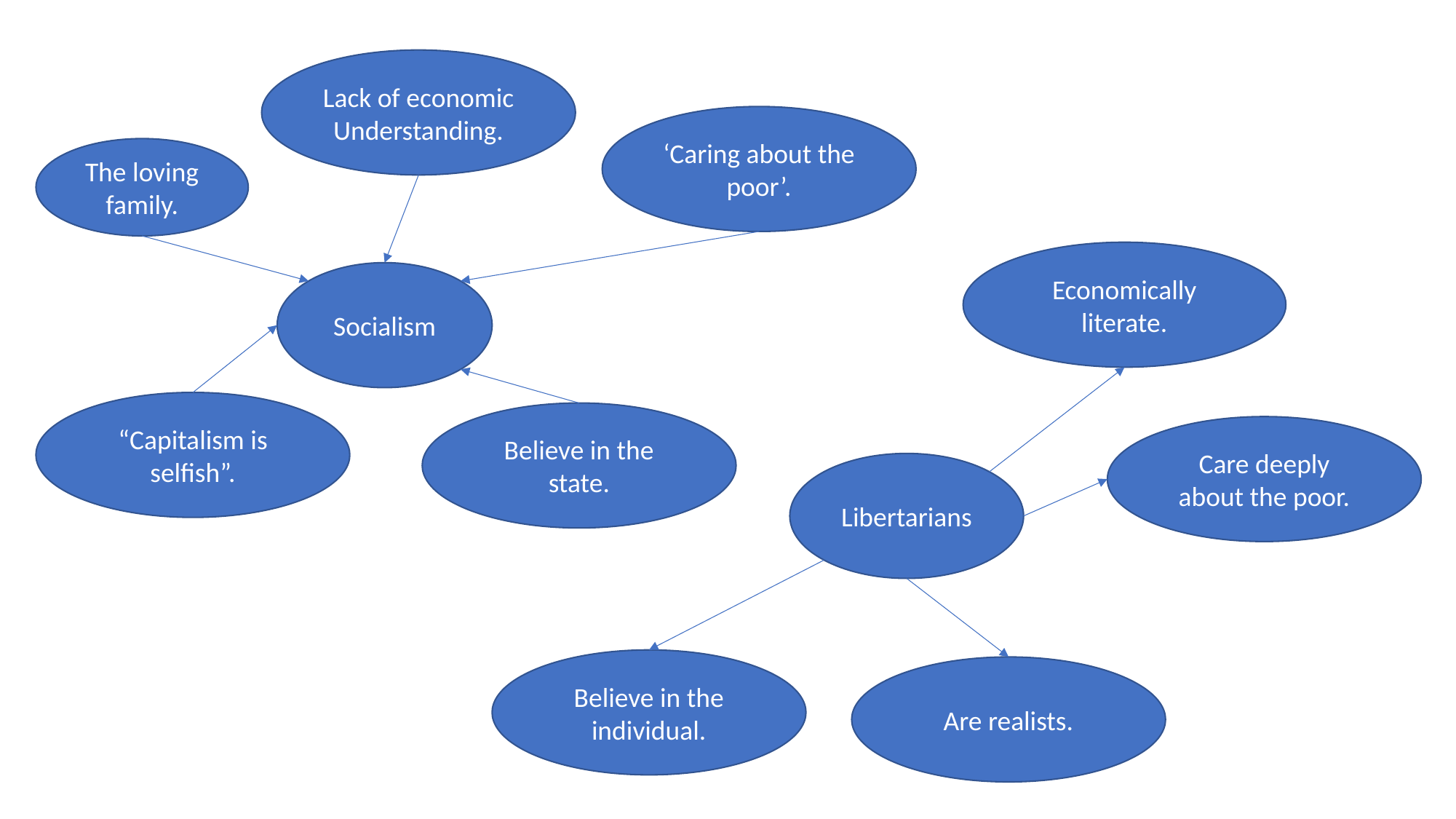

Lack of economic Understanding.
‘Caring about the poor’.
The loving family.
Economically literate.
Socialism
“Capitalism is selfish”.
Believe in the state.
Care deeply about the poor.
Libertarians
Believe in the individual.
Are realists.